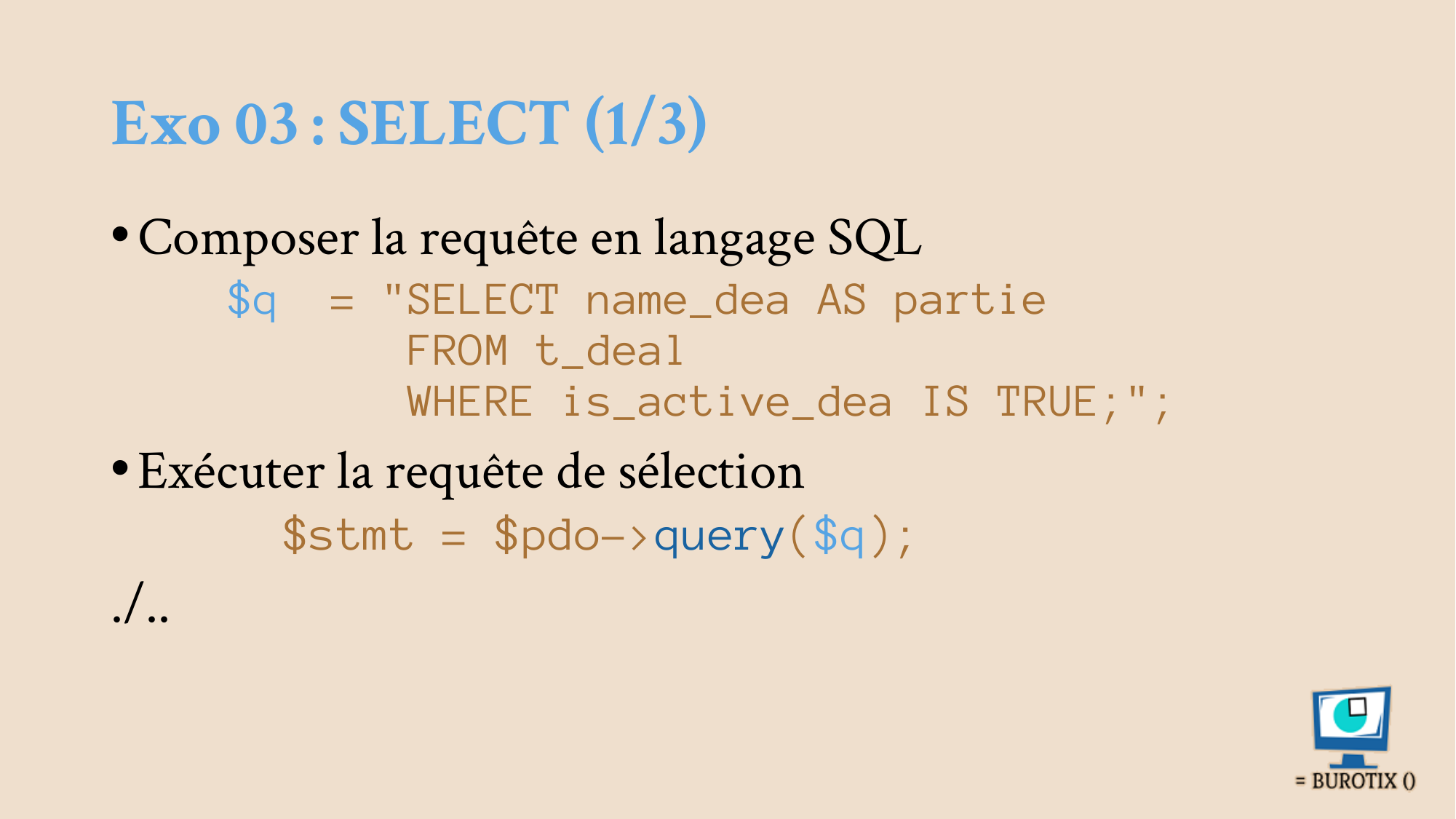

# Exo 03 : SELECT (1/3)
Composer la requête en langage SQL
$q  = "SELECT name_dea AS partie
       FROM t_deal
       WHERE is_active_dea IS TRUE;";
Exécuter la requête de sélection
	$stmt = $pdo->query($q);
./..